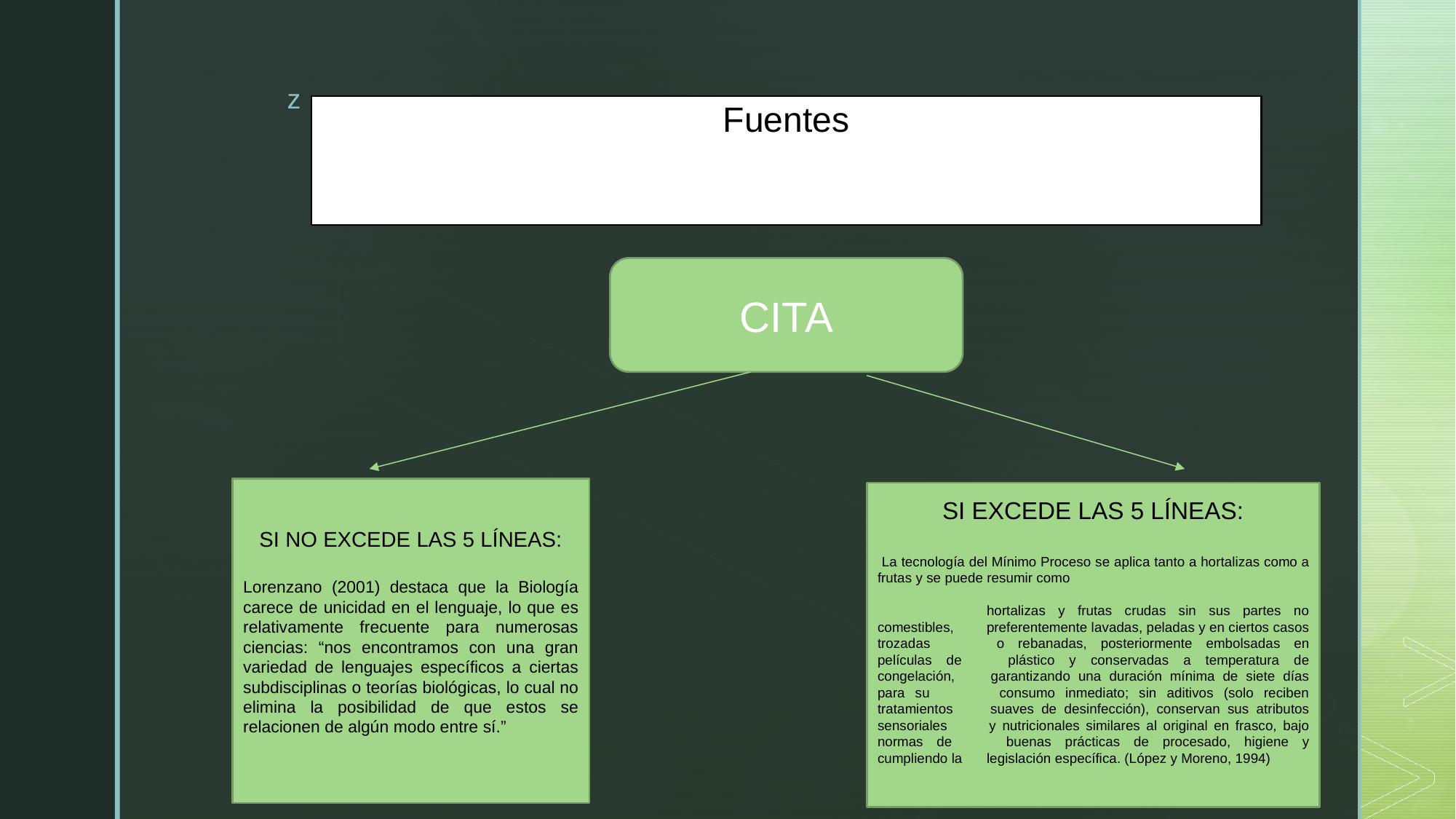

# Fuentes
CITA
SI NO EXCEDE LAS 5 LÍNEAS:

Lorenzano (2001) destaca que la Biología carece de unicidad en el lenguaje, lo que es relativamente frecuente para numerosas ciencias: “nos encontramos con una gran variedad de lenguajes específicos a ciertas subdisciplinas o teorías biológicas, lo cual no elimina la posibilidad de que estos se relacionen de algún modo entre sí.”

SI EXCEDE LAS 5 LÍNEAS:

 La tecnología del Mínimo Proceso se aplica tanto a hortalizas como a frutas y se puede resumir como

	hortalizas y frutas crudas sin sus partes no comestibles, 	preferentemente lavadas, peladas y en ciertos casos trozadas 	o rebanadas, posteriormente embolsadas en películas de 	plástico y conservadas a temperatura de congelación, 	garantizando una duración mínima de siete días para su 	consumo inmediato; sin aditivos (solo reciben tratamientos 	suaves de desinfección), conservan sus atributos sensoriales 	y nutricionales similares al original en frasco, bajo normas de 	buenas prácticas de procesado, higiene y cumpliendo la 	legislación específica. (López y Moreno, 1994)